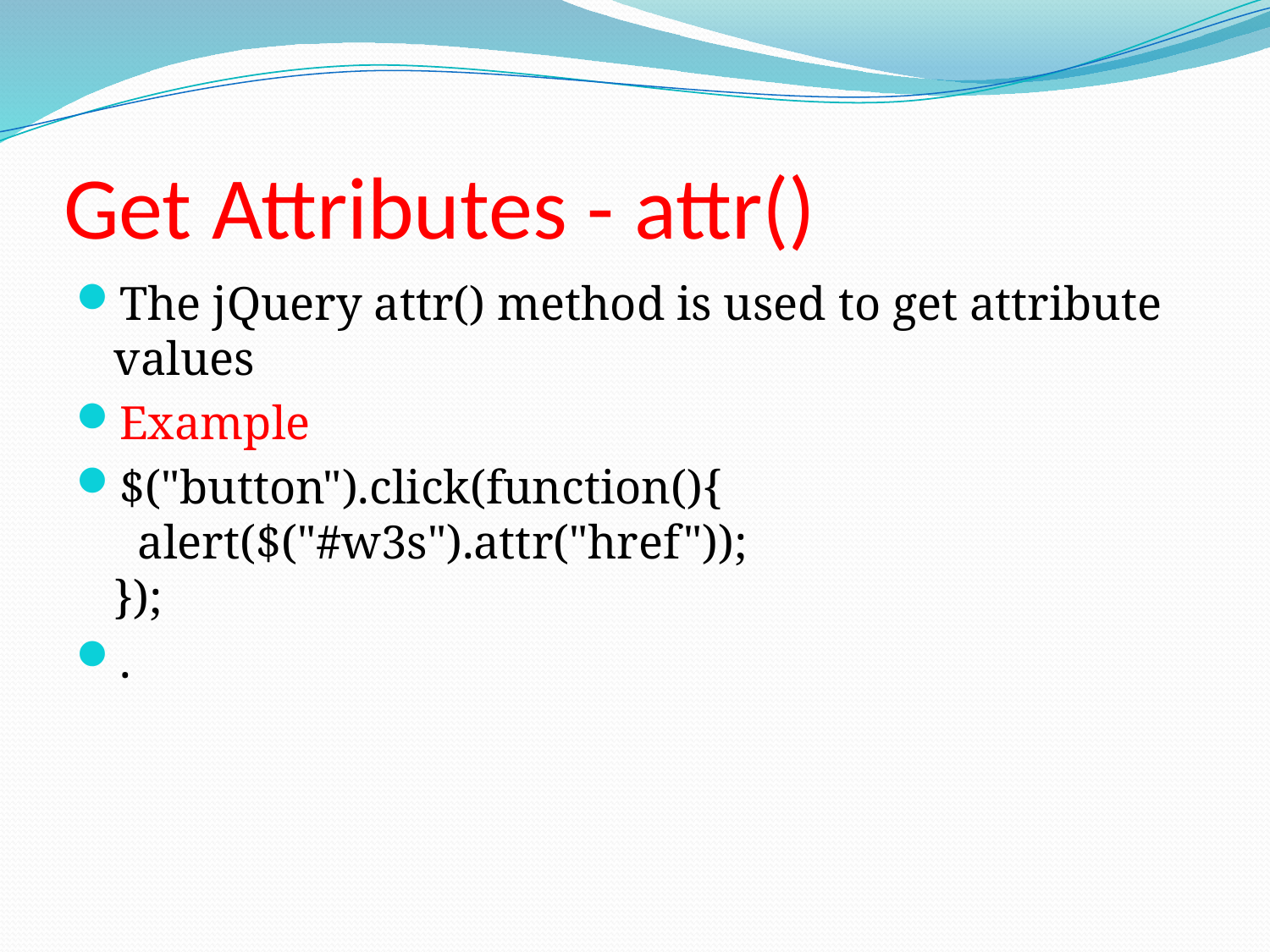

# Get Attributes - attr()
The jQuery attr() method is used to get attribute values
Example
$("button").click(function(){
  alert($("#w3s").attr("href"));
});
.